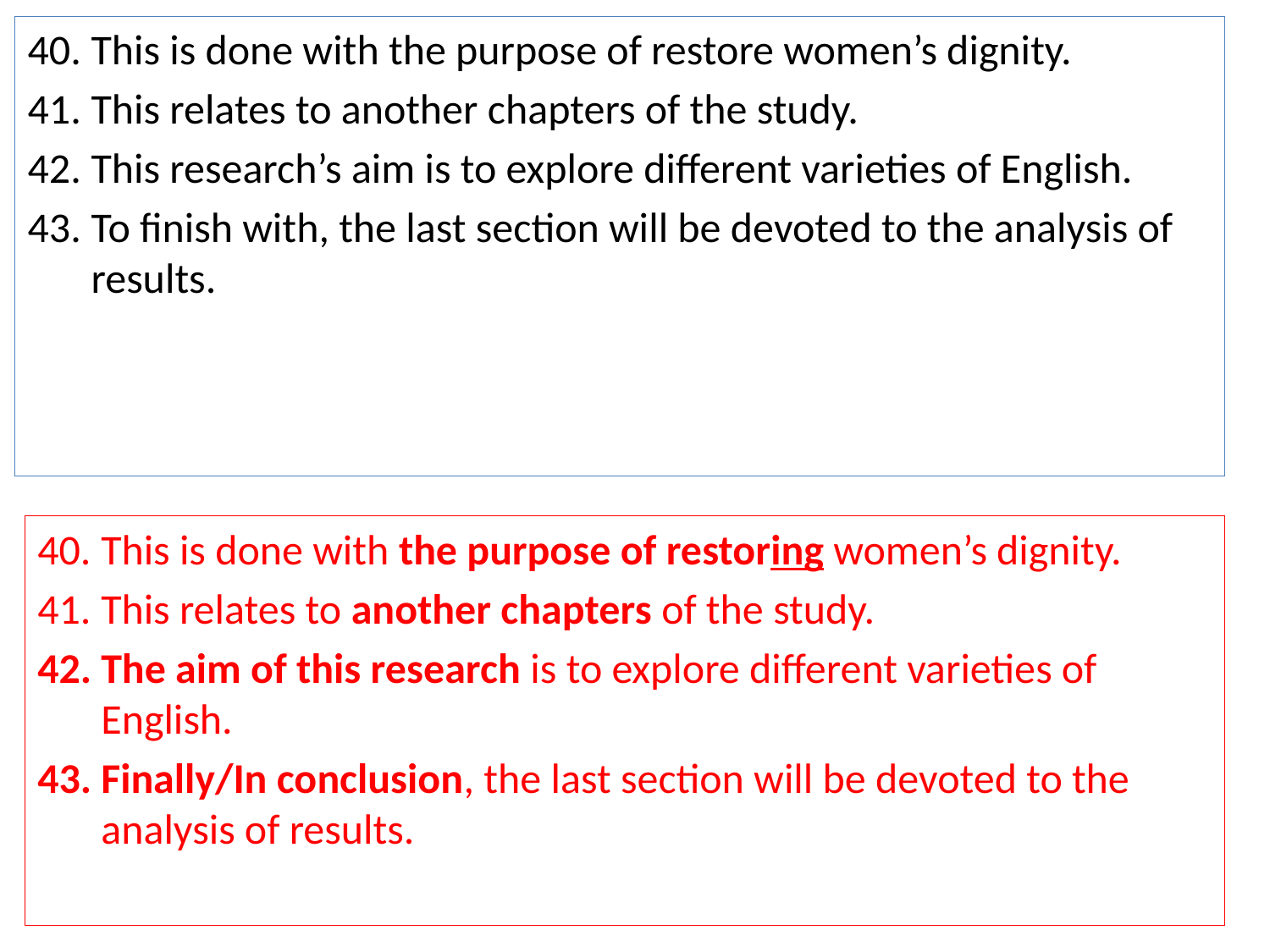

This is done with the purpose of restore women’s dignity.
This relates to another chapters of the study.
This research’s aim is to explore different varieties of English.
To finish with, the last section will be devoted to the analysis of results.

This is done with the purpose of restoring women’s dignity.
This relates to another chapters of the study.
The aim of this research is to explore different varieties of English.
Finally/In conclusion, the last section will be devoted to the analysis of results.